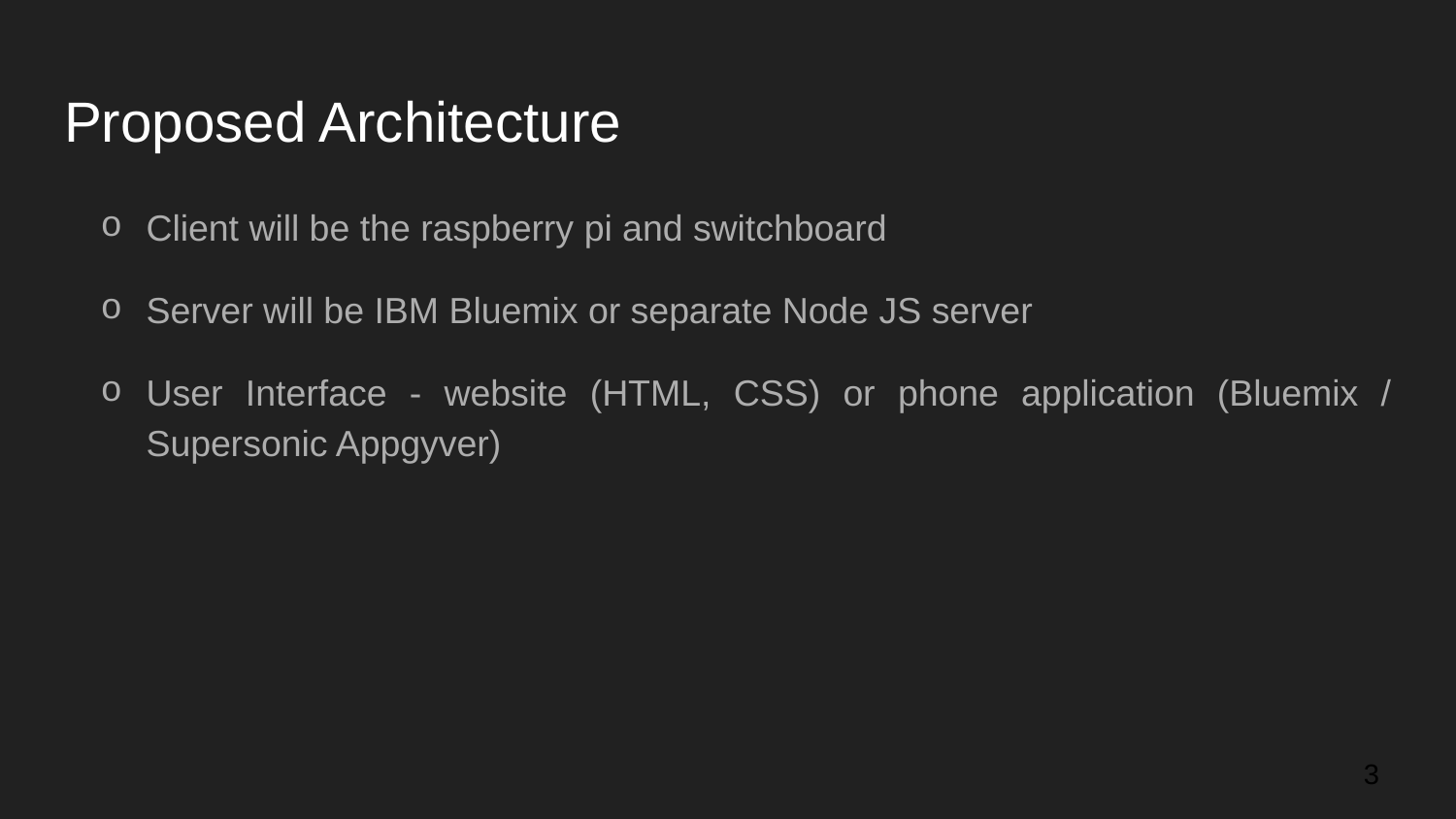

# Proposed Architecture
Client will be the raspberry pi and switchboard
Server will be IBM Bluemix or separate Node JS server
User Interface - website (HTML, CSS) or phone application (Bluemix / Supersonic Appgyver)
3